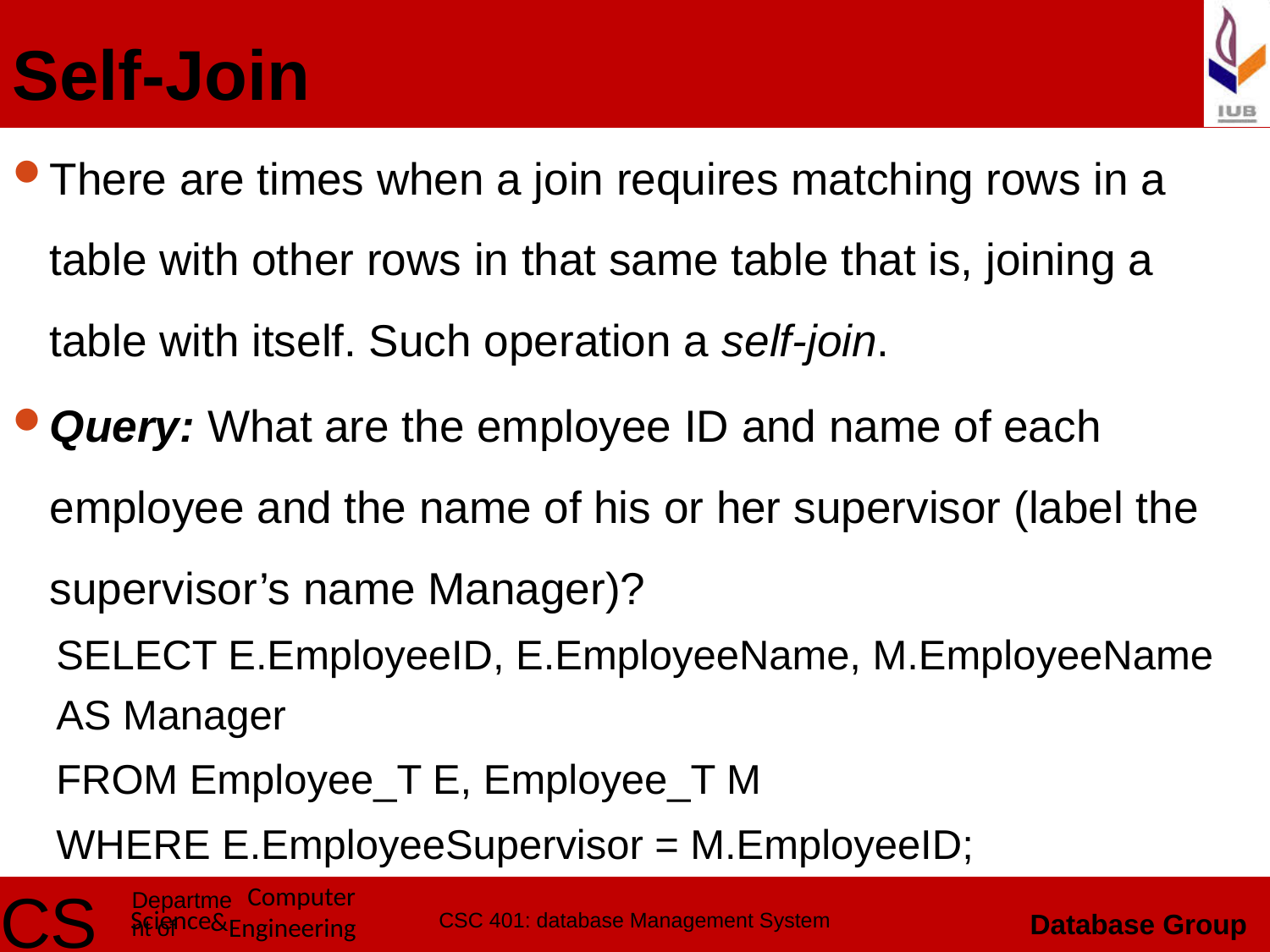

# Self-Join
There are times when a join requires matching rows in a table with other rows in that same table that is, joining a table with itself. Such operation a self-join.
Query: What are the employee ID and name of each employee and the name of his or her supervisor (label the supervisor’s name Manager)?
SELECT E.EmployeeID, E.EmployeeName, M.EmployeeName AS Manager
FROM Employee_T E, Employee_T M
WHERE E.EmployeeSupervisor = M.EmployeeID;
CSC 401: database Management System